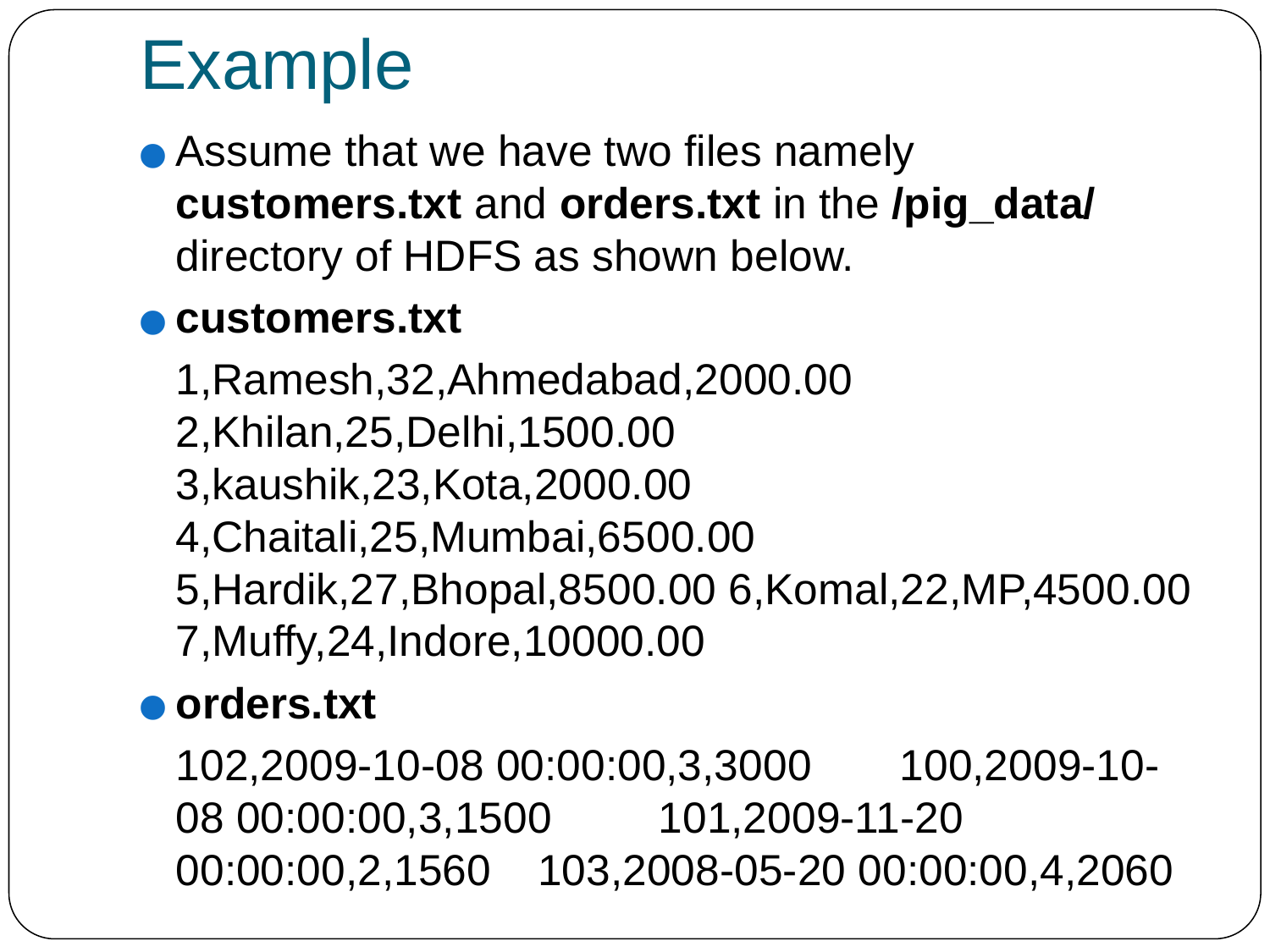

# Example
Assume that we have two files namely customers.txt and orders.txt in the /pig_data/ directory of HDFS as shown below.
customers.txt
		1,Ramesh,32,Ahmedabad,2000.00 	2,Khilan,25,Delhi,1500.00 		3,kaushik,23,Kota,2000.00 	4,Chaitali,25,Mumbai,6500.00 	5,Hardik,27,Bhopal,8500.00 6,Komal,22,MP,4500.00 	7,Muffy,24,Indore,10000.00
orders.txt
		102,2009-10-08 00:00:00,3,3000 			100,2009-10-08 00:00:00,3,1500 		101,2009-11-20 00:00:00,2,1560 		103,2008-05-20 00:00:00,4,2060